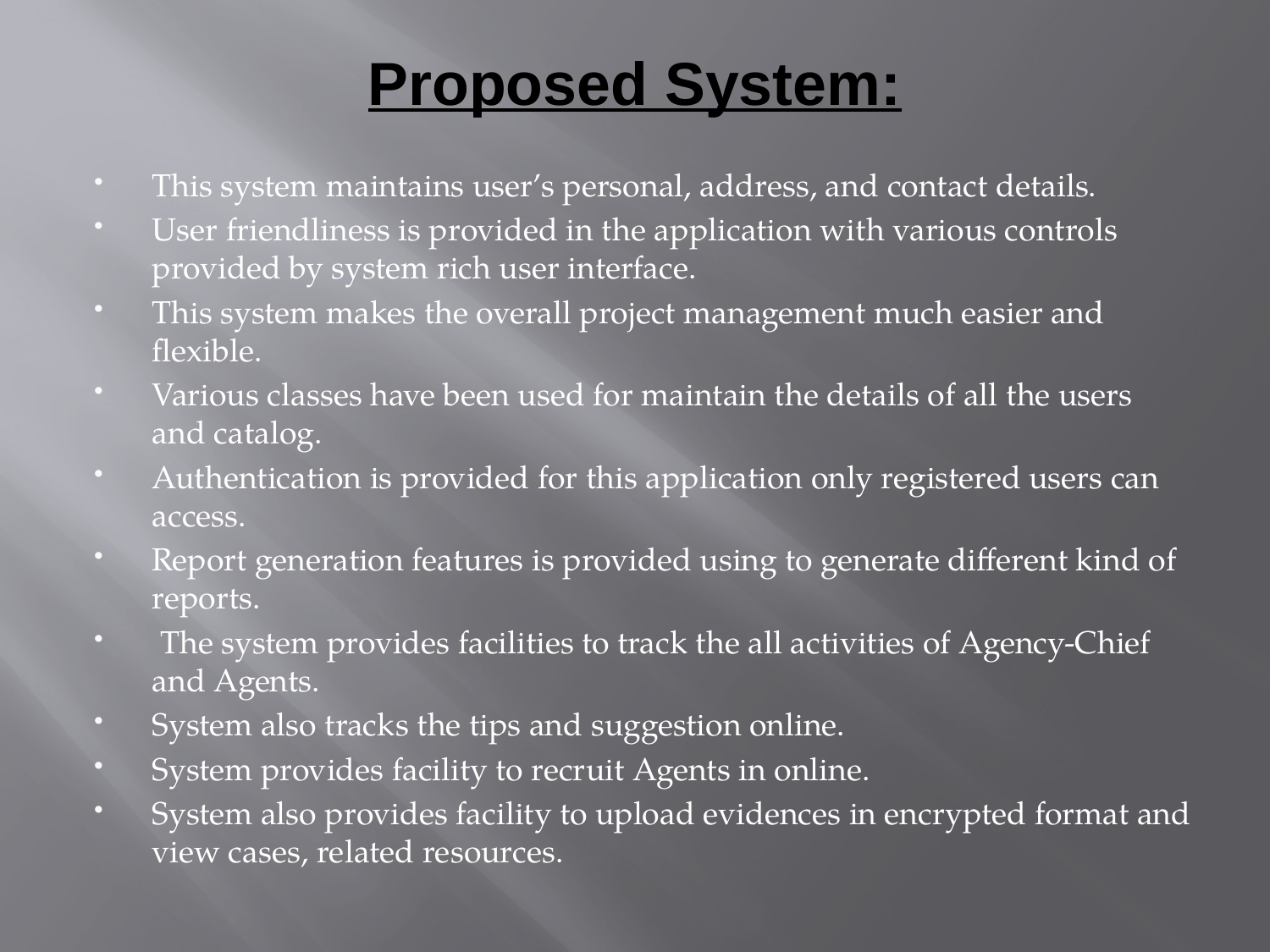

# Proposed System:
This system maintains user’s personal, address, and contact details.
User friendliness is provided in the application with various controls provided by system rich user interface.
This system makes the overall project management much easier and flexible.
Various classes have been used for maintain the details of all the users   and catalog.
Authentication is provided for this application only registered users can access.
Report generation features is provided using to generate different kind of reports.
 The system provides facilities to track the all activities of Agency-Chief and Agents.
System also tracks the tips and suggestion online.
System provides facility to recruit Agents in online.
System also provides facility to upload evidences in encrypted format and view cases, related resources.